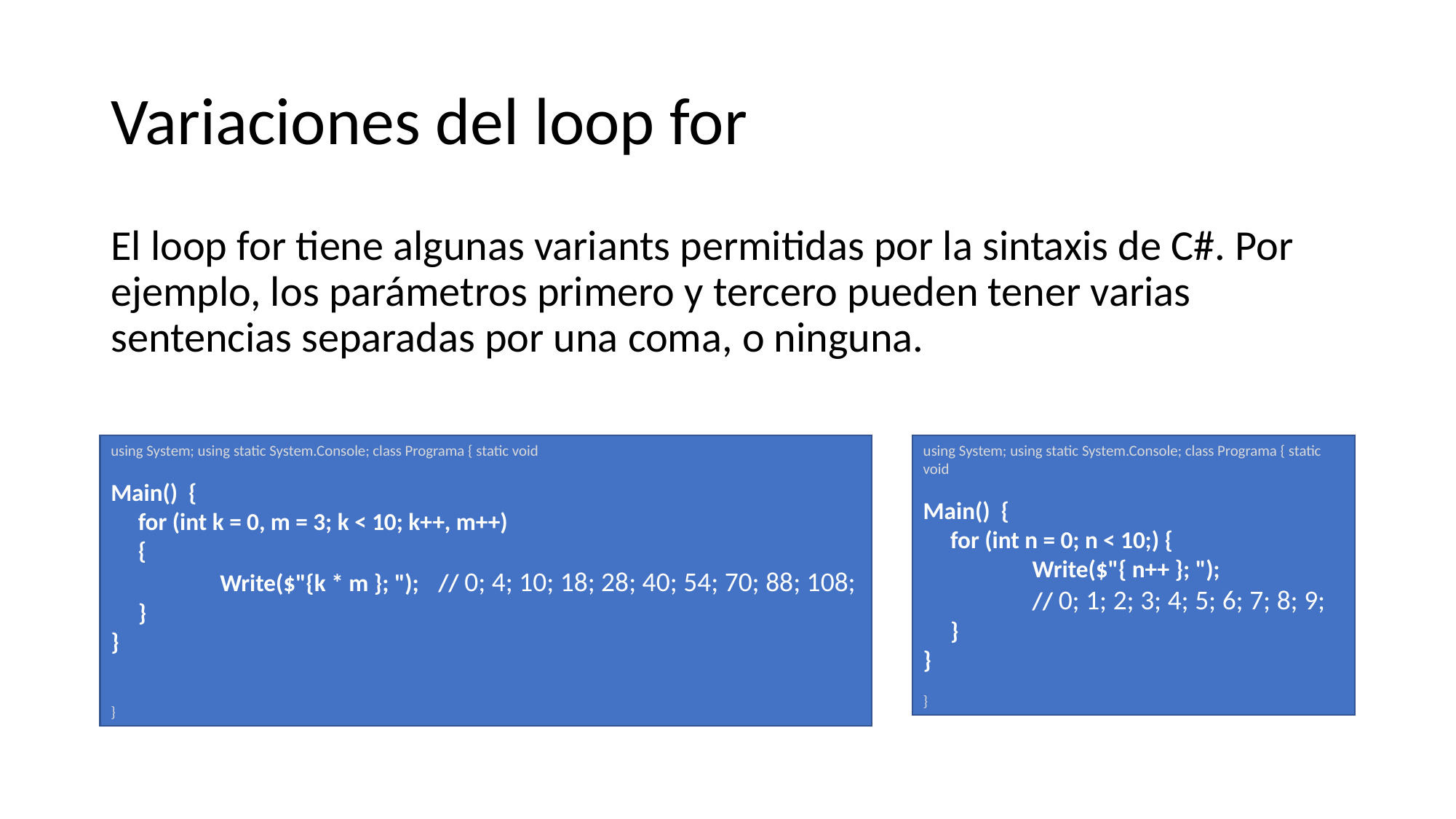

# Variaciones del loop for
El loop for tiene algunas variants permitidas por la sintaxis de C#. Por ejemplo, los parámetros primero y tercero pueden tener varias sentencias separadas por una coma, o ninguna.
using System; using static System.Console; class Programa { static void

Main()  {
     for (int n = 0; n < 10;) {
	Write($"{ n++ }; ");
	// 0; 1; 2; 3; 4; 5; 6; 7; 8; 9;
     }
}

}
using System; using static System.Console; class Programa { static void

Main()  {
     for (int k = 0, m = 3; k < 10; k++, m++)
     {
	Write($"{k * m }; "); 	// 0; 4; 10; 18; 28; 40; 54; 70; 88; 108;
     }
}

}